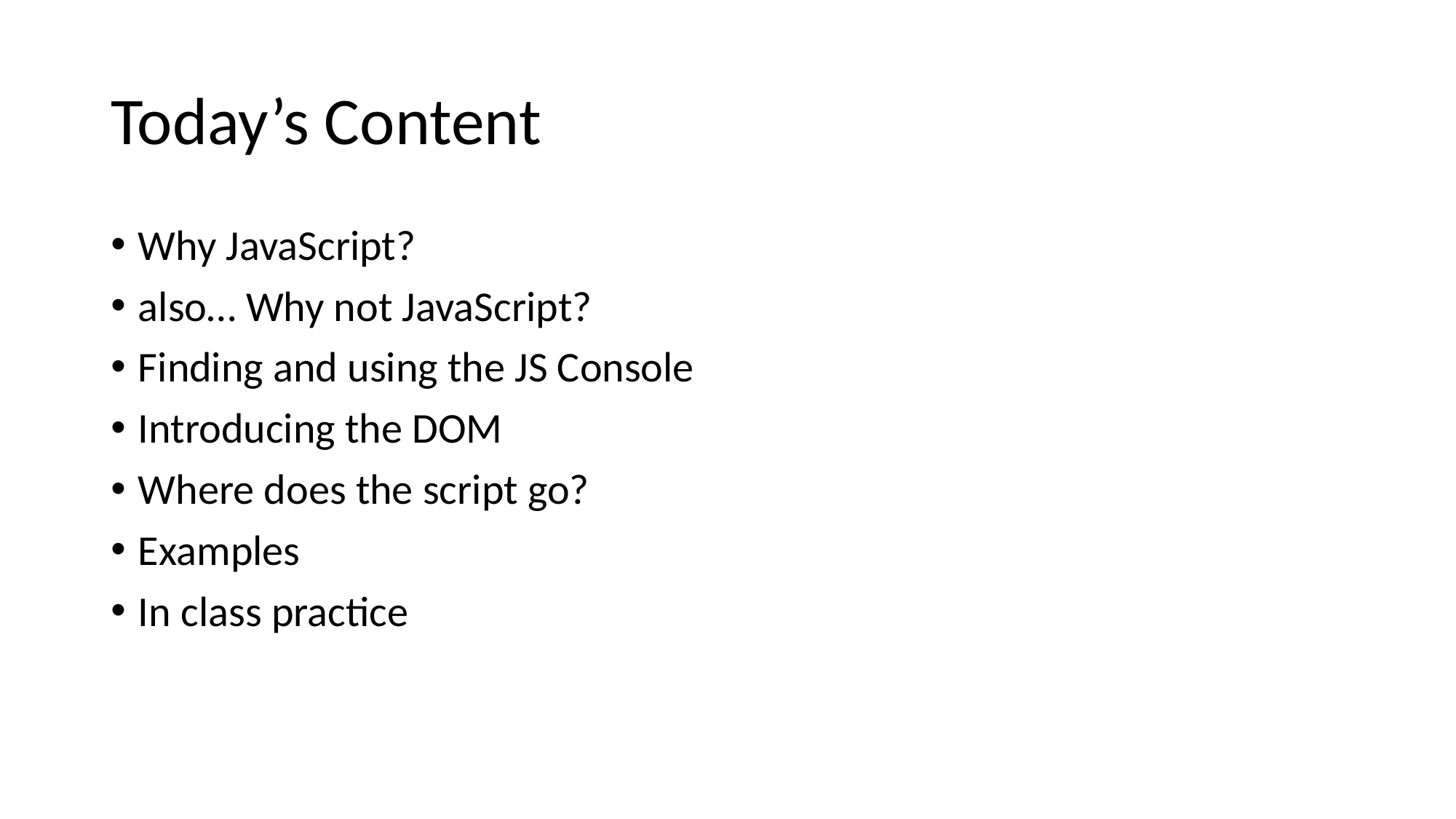

# Today’s Content
Why JavaScript?
also… Why not JavaScript?
Finding and using the JS Console
Introducing the DOM
Where does the script go?
Examples
In class practice